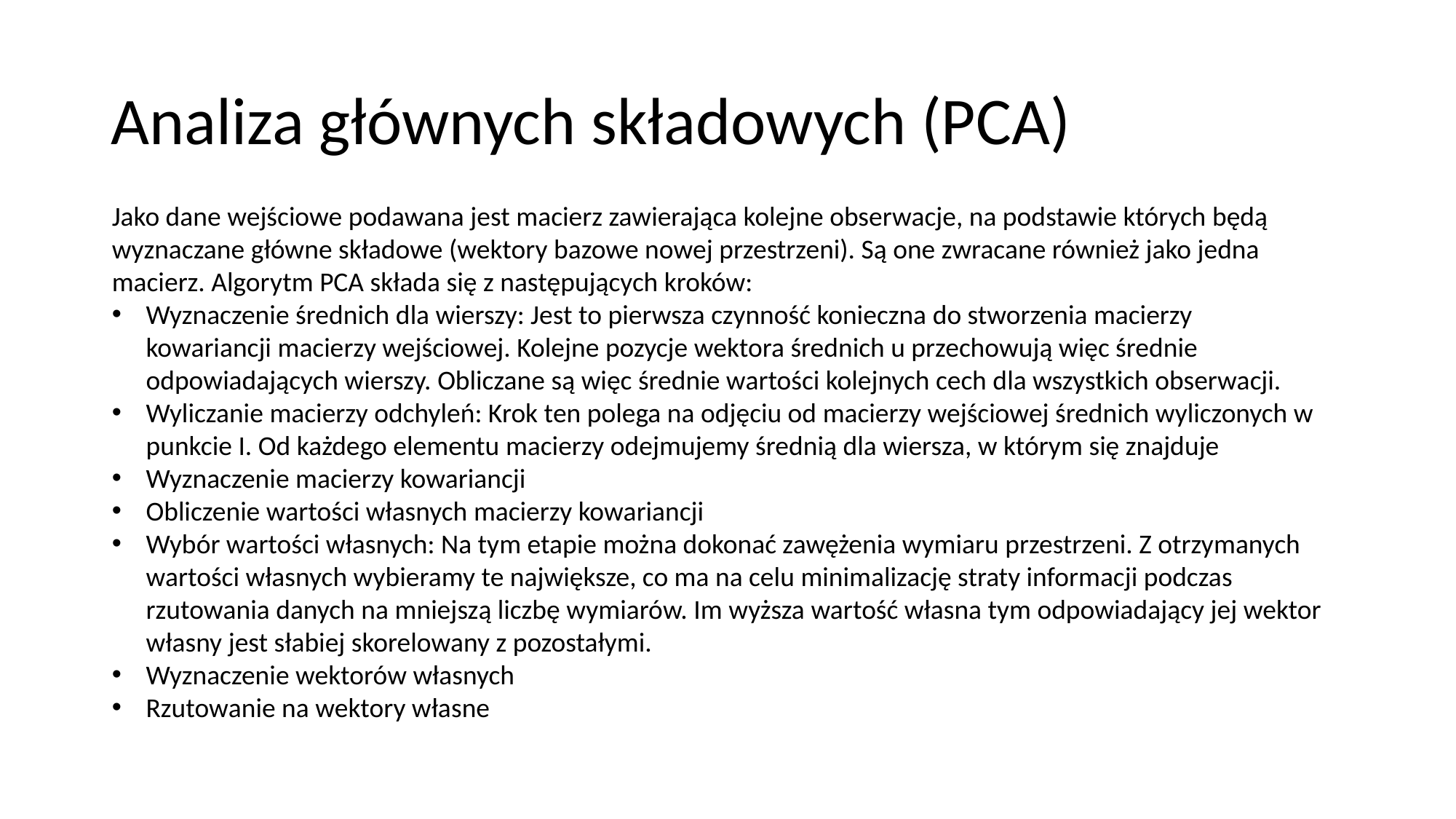

# Analiza głównych składowych (PCA)
Jako dane wejściowe podawana jest macierz zawierająca kolejne obserwacje, na podstawie których będą wyznaczane główne składowe (wektory bazowe nowej przestrzeni). Są one zwracane również jako jedna macierz. Algorytm PCA składa się z następujących kroków:
Wyznaczenie średnich dla wierszy: Jest to pierwsza czynność konieczna do stworzenia macierzy   kowariancji macierzy wejściowej. Kolejne pozycje wektora średnich u przechowują więc średnie odpowiadających wierszy. Obliczane są więc średnie wartości kolejnych cech dla wszystkich obserwacji.
Wyliczanie macierzy odchyleń: Krok ten polega na odjęciu od macierzy wejściowej średnich wyliczonych w punkcie I. Od każdego elementu macierzy odejmujemy średnią dla wiersza, w którym się znajduje
Wyznaczenie macierzy kowariancji
Obliczenie wartości własnych macierzy kowariancji
Wybór wartości własnych: Na tym etapie można dokonać zawężenia wymiaru przestrzeni. Z otrzymanych wartości własnych wybieramy te największe, co ma na celu minimalizację straty informacji podczas rzutowania danych na mniejszą liczbę wymiarów. Im wyższa wartość własna tym odpowiadający jej wektor własny jest słabiej skorelowany z pozostałymi.
Wyznaczenie wektorów własnych
Rzutowanie na wektory własne